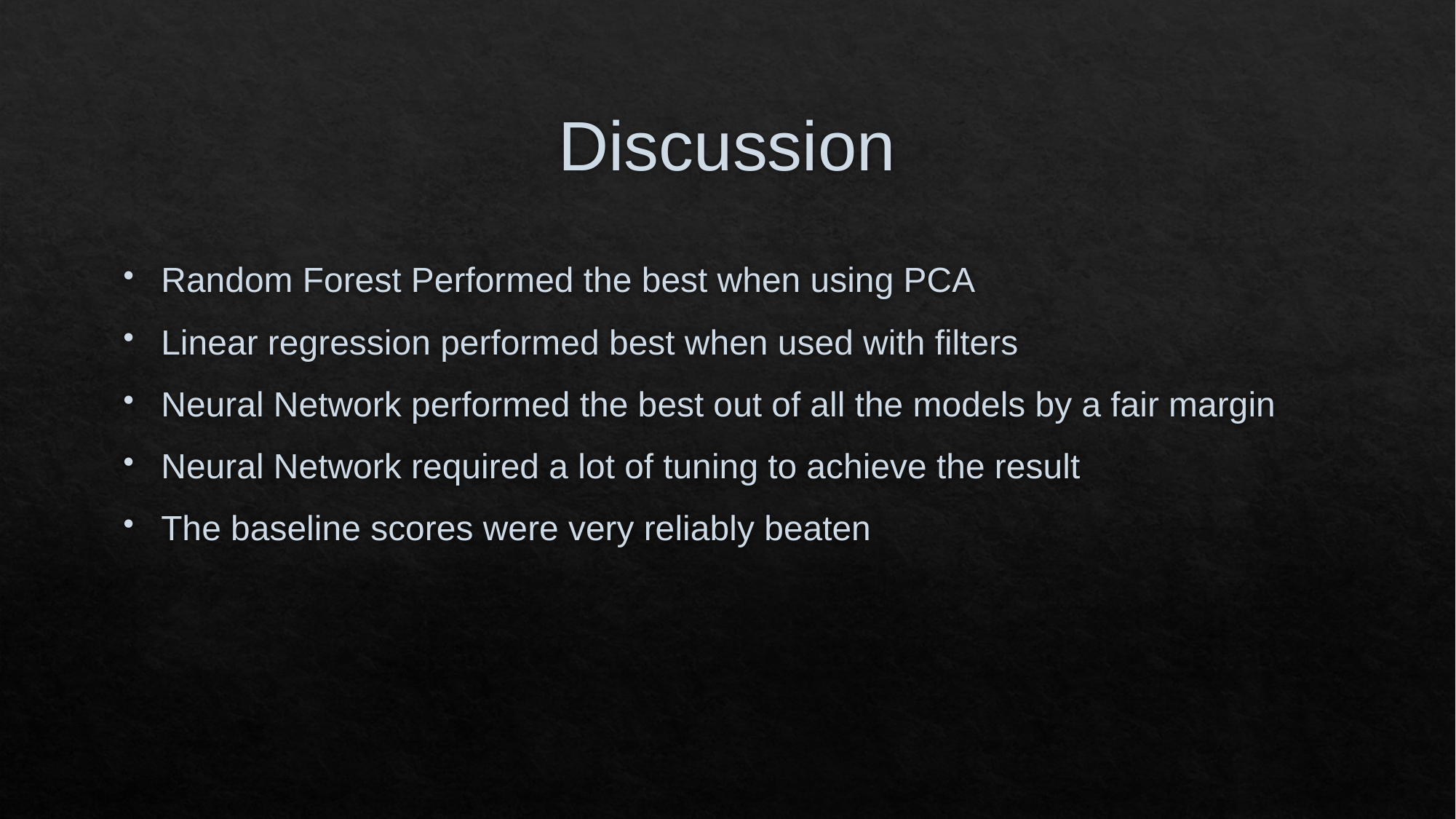

# Discussion
Random Forest Performed the best when using PCA
Linear regression performed best when used with filters
Neural Network performed the best out of all the models by a fair margin
Neural Network required a lot of tuning to achieve the result
The baseline scores were very reliably beaten